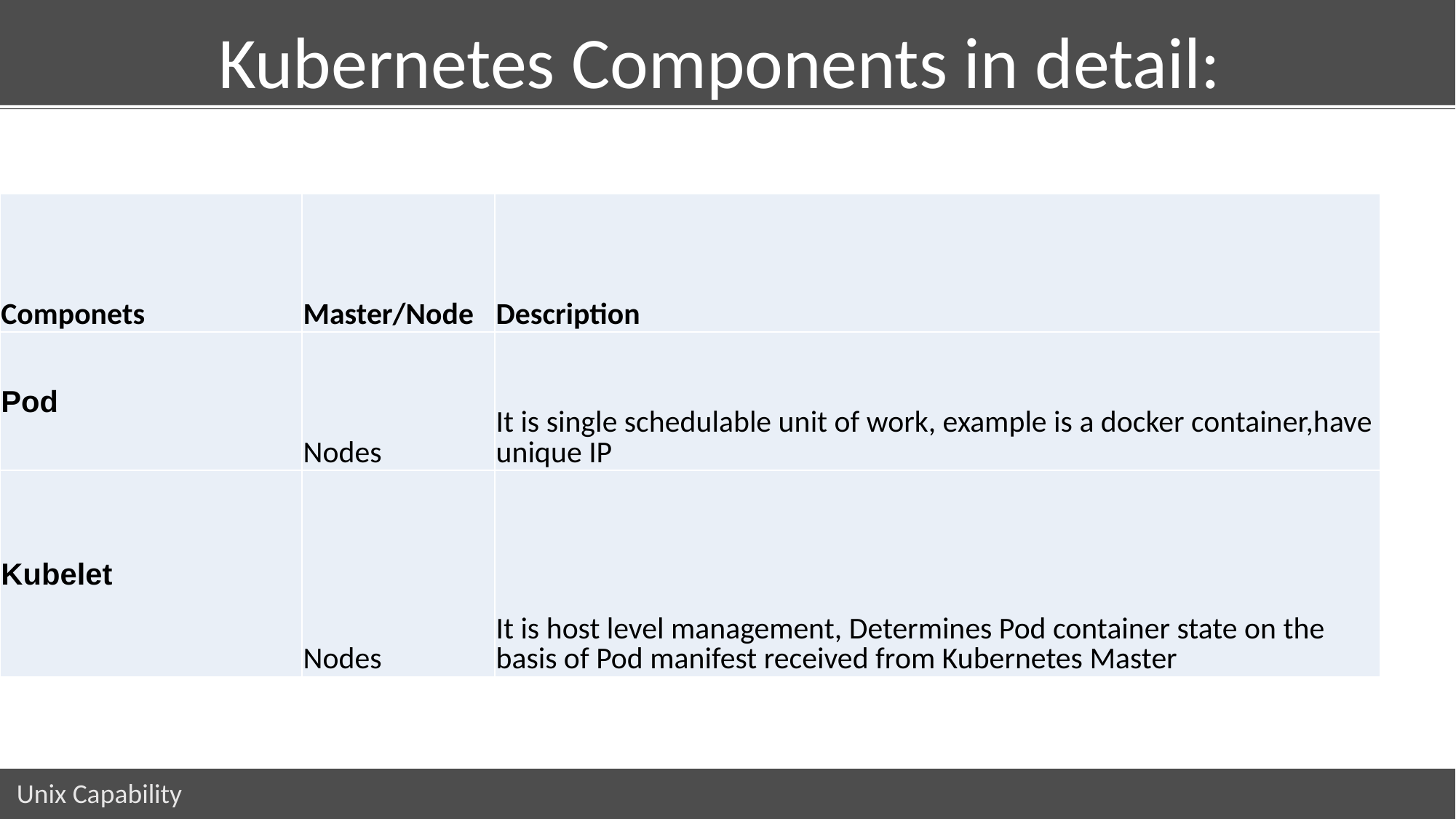

# Kubernetes Components in detail:

.

| Componets | Master/Node | Description |
| --- | --- | --- |
| Pod | Nodes | It is single schedulable unit of work, example is a docker container,have unique IP |
| Kubelet | Nodes | It is host level management, Determines Pod container state on the basis of Pod manifest received from Kubernetes Master |